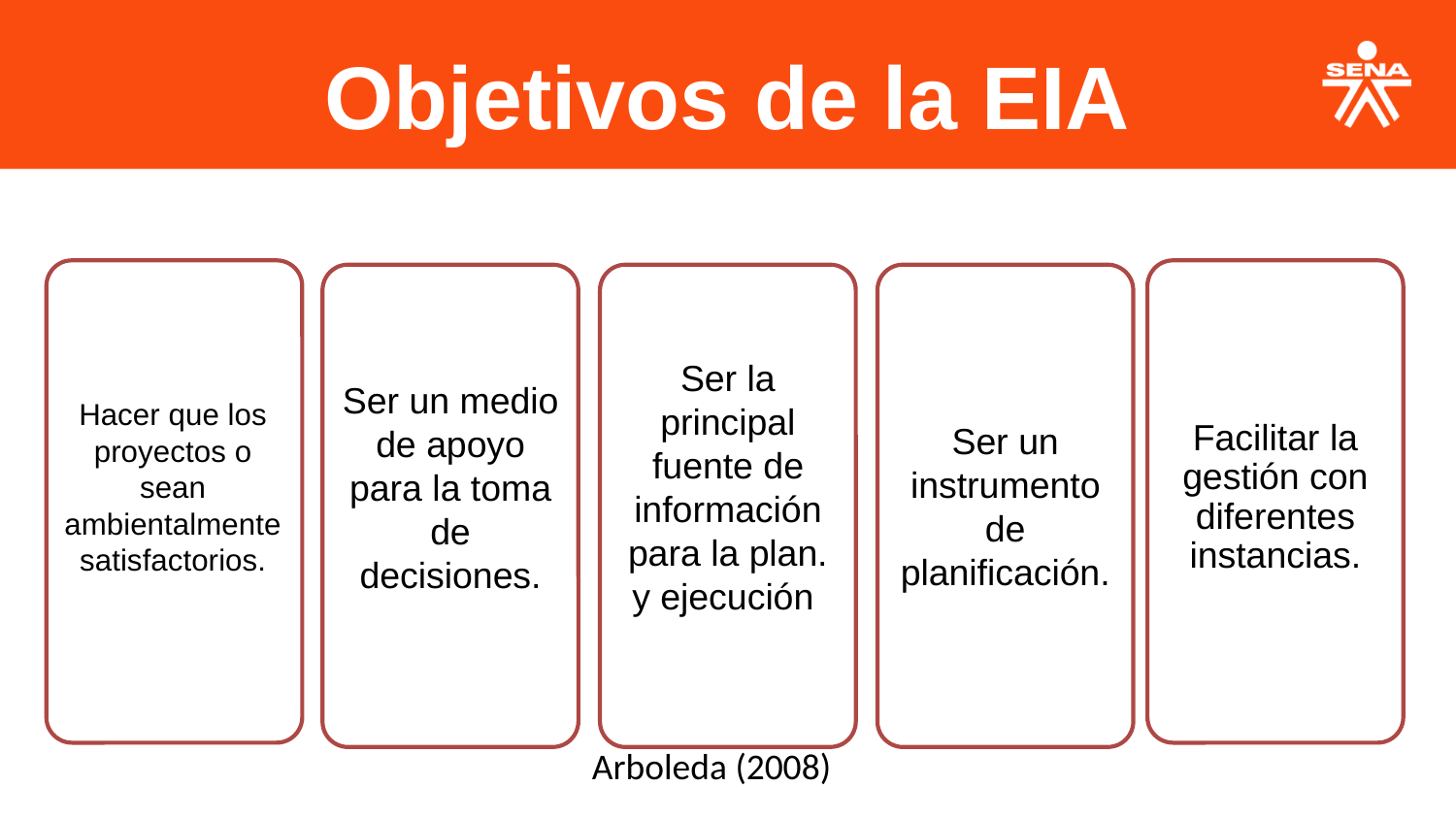

Objetivos de la EIA

Hacer que los proyectos o sean ambientalmente satisfactorios.

Facilitar la gestión con diferentes instancias.

Ser un medio de apoyo para la toma de decisiones.

Ser la principal fuente de información para la plan. y ejecución

Ser un instrumento de planificación.
Arboleda (2008)